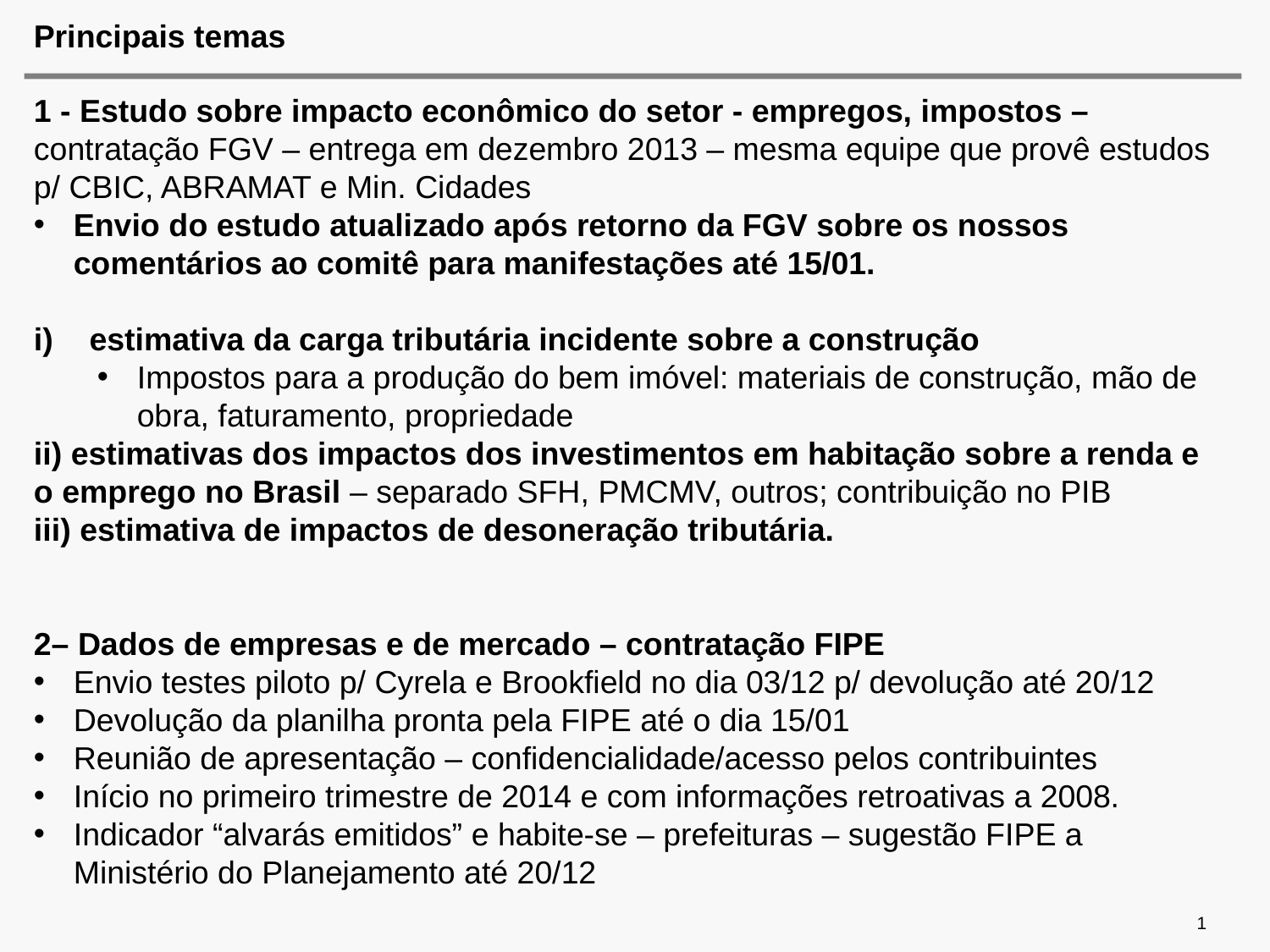

# Principais temas

1 - Estudo sobre impacto econômico do setor - empregos, impostos – contratação FGV – entrega em dezembro 2013 – mesma equipe que provê estudos p/ CBIC, ABRAMAT e Min. Cidades
Envio do estudo atualizado após retorno da FGV sobre os nossos comentários ao comitê para manifestações até 15/01.

estimativa da carga tributária incidente sobre a construção
Impostos para a produção do bem imóvel: materiais de construção, mão de obra, faturamento, propriedade
ii) estimativas dos impactos dos investimentos em habitação sobre a renda e o emprego no Brasil – separado SFH, PMCMV, outros; contribuição no PIB
iii) estimativa de impactos de desoneração tributária.

2– Dados de empresas e de mercado – contratação FIPE
Envio testes piloto p/ Cyrela e Brookfield no dia 03/12 p/ devolução até 20/12
Devolução da planilha pronta pela FIPE até o dia 15/01
Reunião de apresentação – confidencialidade/acesso pelos contribuintes
Início no primeiro trimestre de 2014 e com informações retroativas a 2008.
Indicador “alvarás emitidos” e habite-se – prefeituras – sugestão FIPE a Ministério do Planejamento até 20/12

1